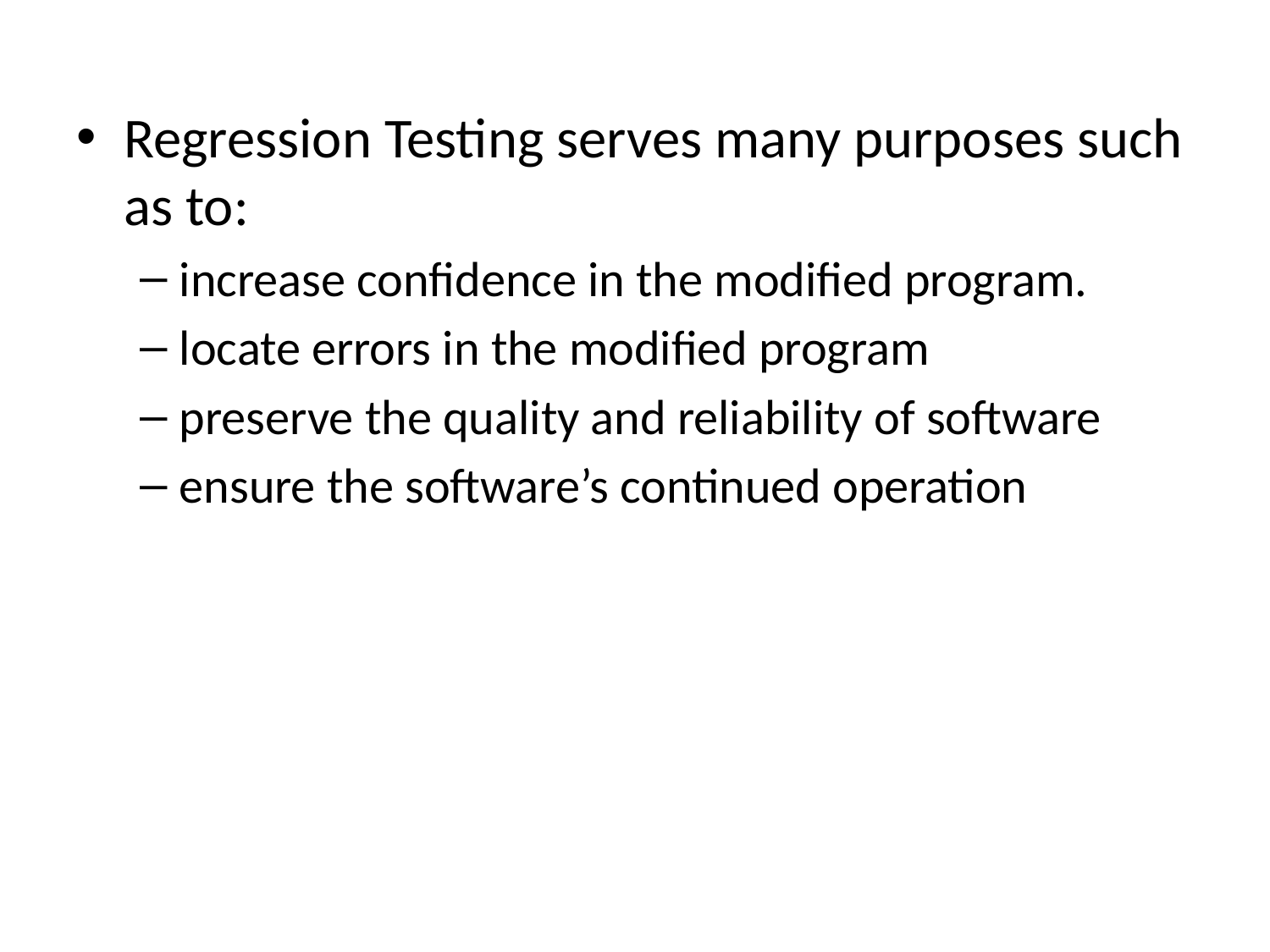

Regression Testing serves many purposes such as to:
increase confidence in the modified program.
locate errors in the modified program
preserve the quality and reliability of software
ensure the software’s continued operation